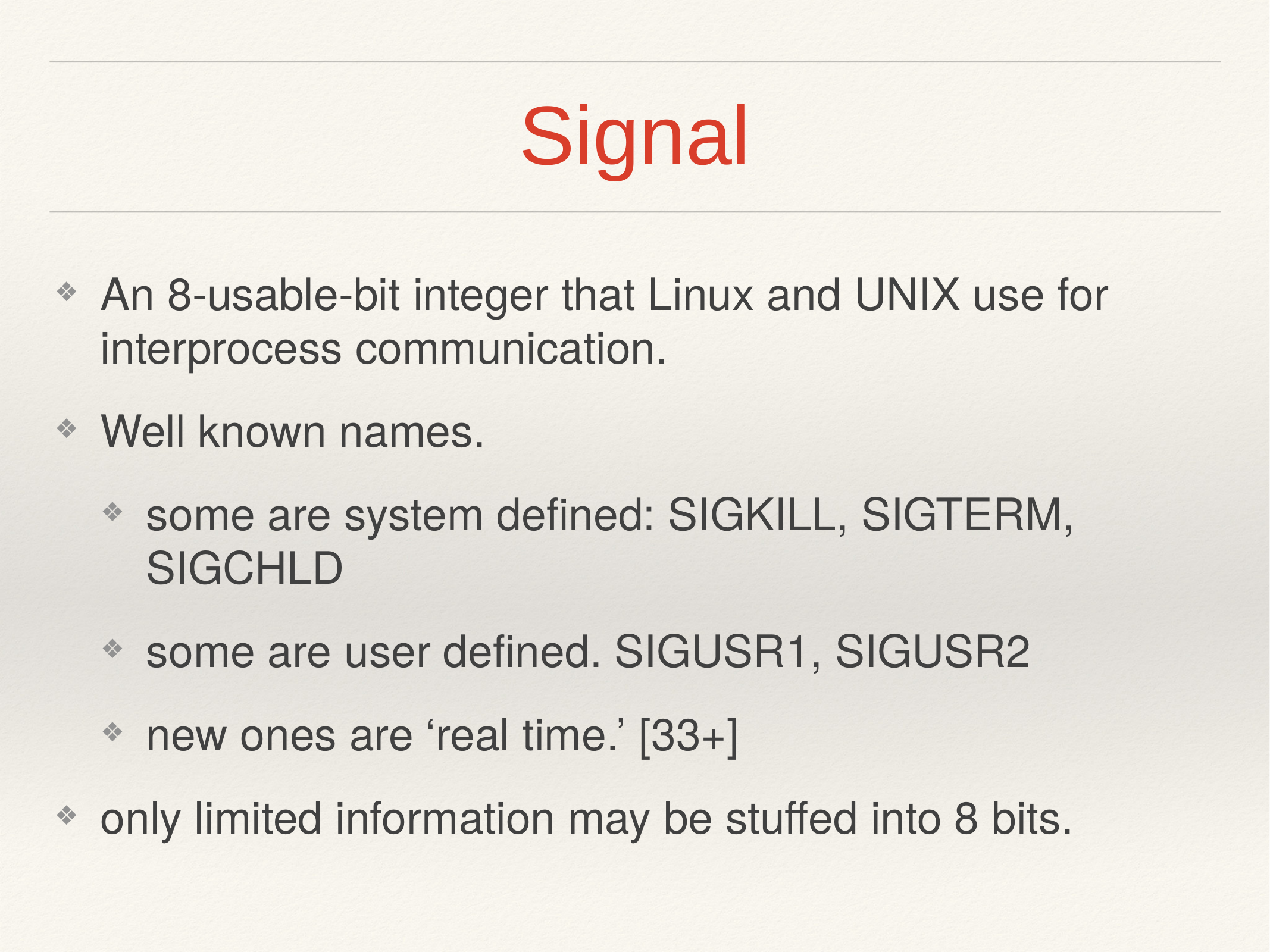

# Signal
An 8-usable-bit integer that Linux and UNIX use for interprocess communication.
Well known names.
some are system defined: SIGKILL, SIGTERM, SIGCHLD
some are user defined. SIGUSR1, SIGUSR2
new ones are ‘real time.’ [33+]
only limited information may be stuffed into 8 bits.